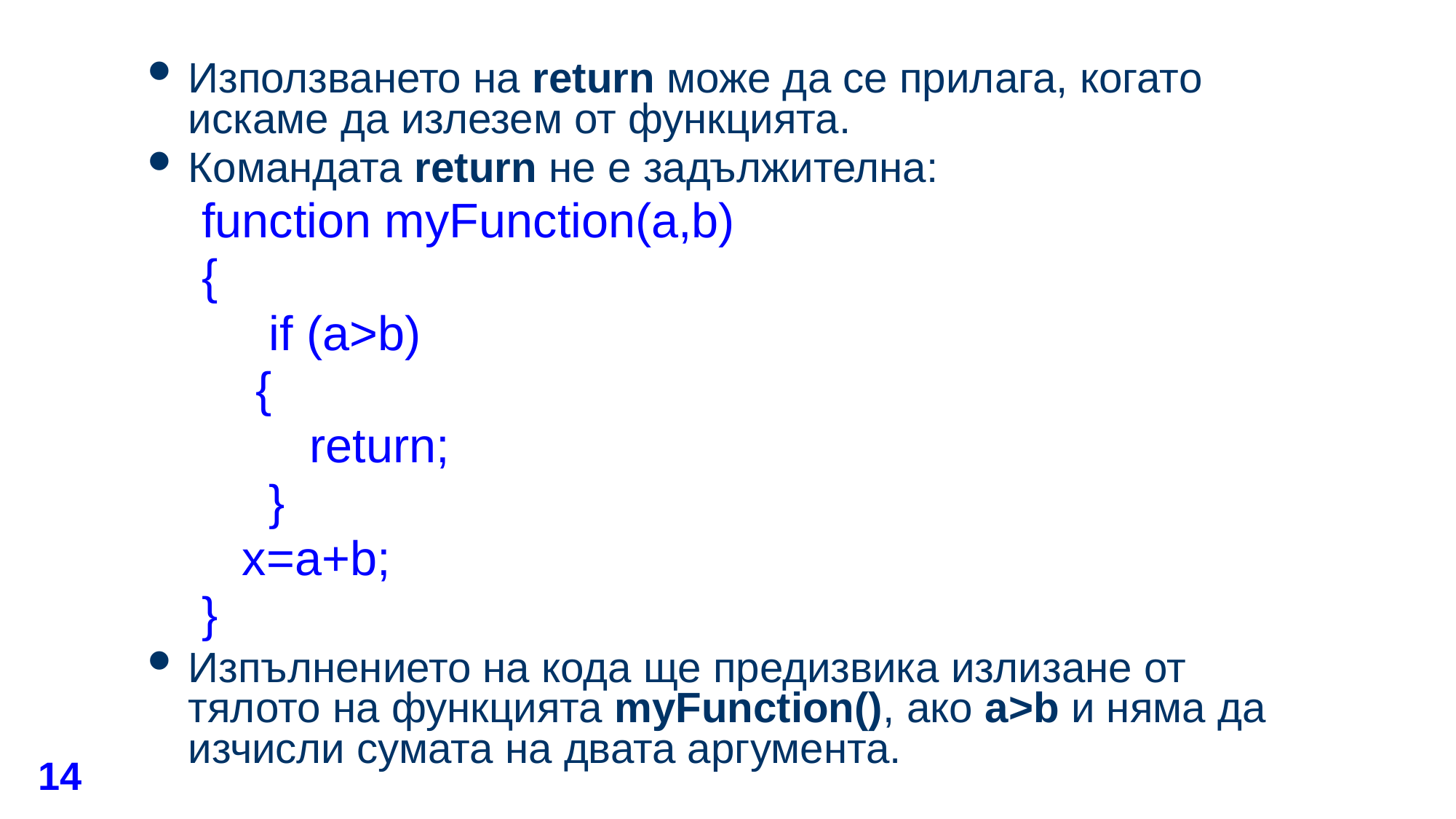

#
Използването на return може да се прилага, когато искаме да излезем от функцията.
Командата return не е задължителна:
function myFunction(a,b)
{
     if (a>b)
    {
        return;
     }
   x=a+b;
}
Изпълнението на кода ще предизвика излизане от тялото на функцията myFunction(), ако a>b и няма да изчисли сумата на двата аргумента.
14